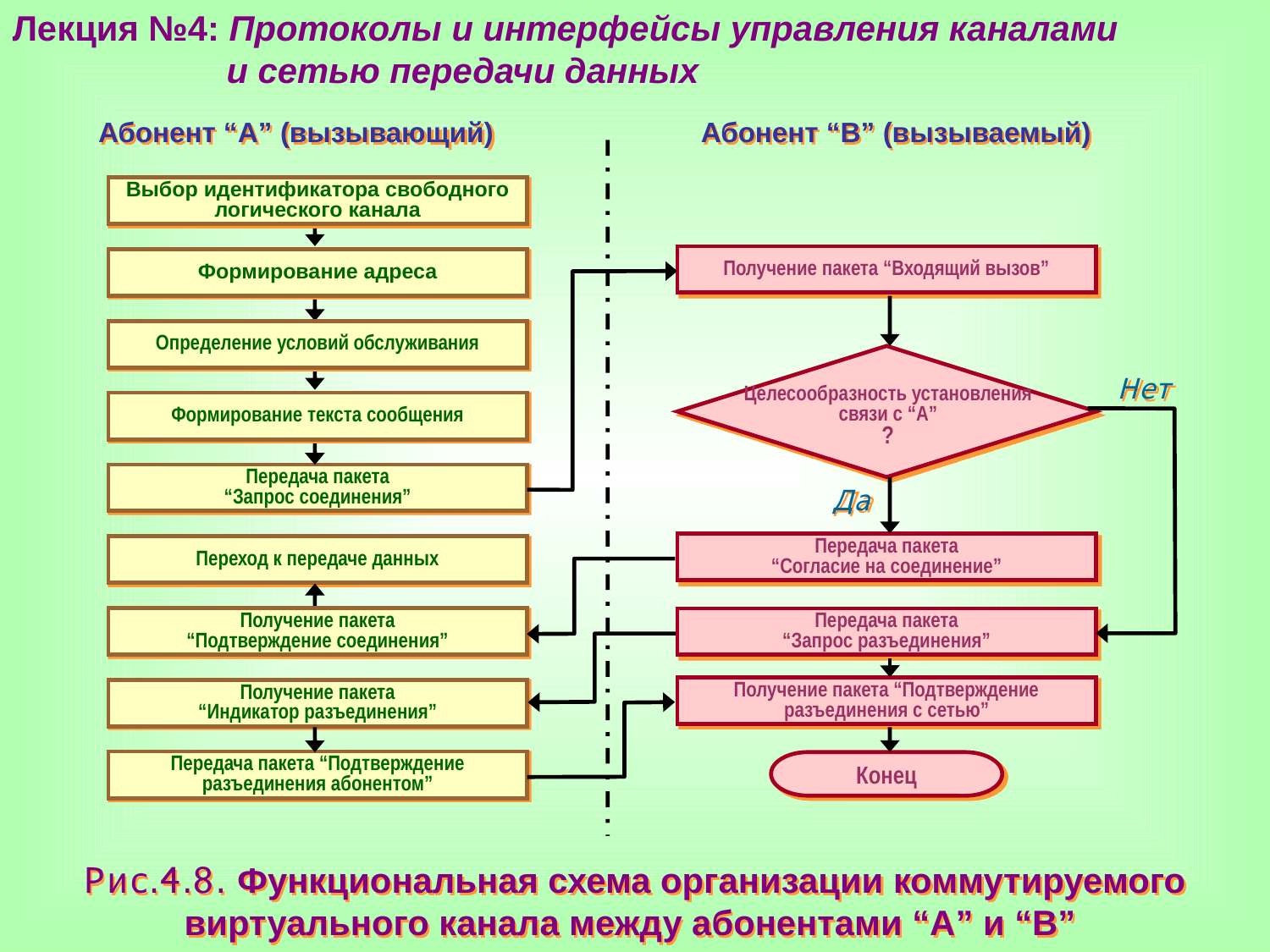

Лекция №4: Протоколы и интерфейсы управления каналами
                      и сетью передачи данных
Абонент “А” (вызывающий)
Абонент “В” (вызываемый)

Выбор идентификатора свободного логического канала

Получение пакета “Входящий вызов”
Формирование адреса

Определение условий обслуживания

Целесообразность установления связи с “А”
?

Нет
Формирование текста сообщения

Передача пакета
“Запрос соединения”

Да
Передача пакета
“Согласие на соединение”
Переход к передаче данных

Получение пакета
“Подтверждение соединения”
Передача пакета
“Запрос разъединения”

Получение пакета “Подтверждение
разъединения с сетью”
Получение пакета
“Индикатор разъединения”

Передача пакета “Подтверждение
разъединения абонентом”

Конец
Рис.4.8. Функциональная схема организации коммутируемого
виртуального канала между абонентами “А” и “В”